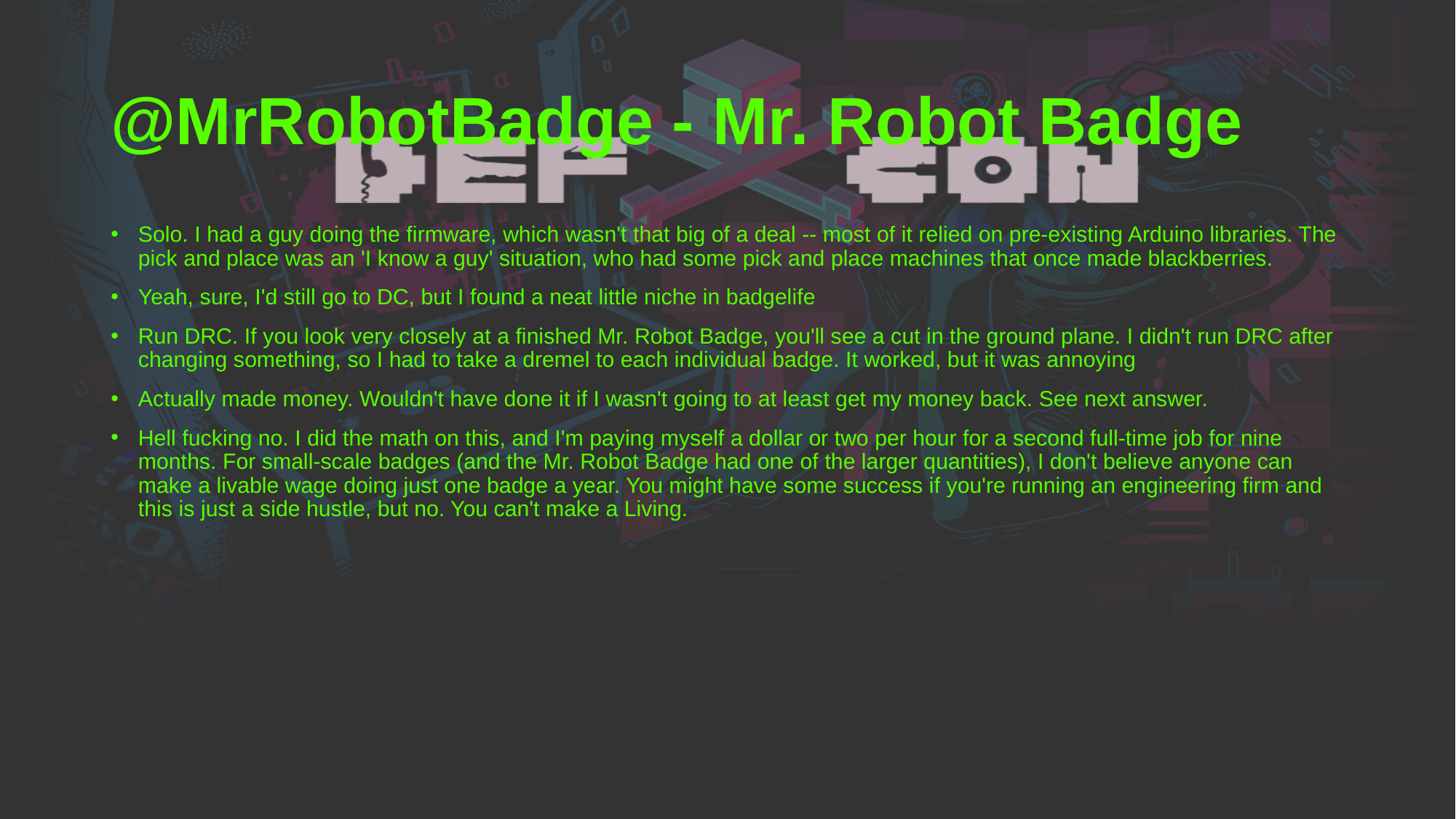

# @MrRobotBadge - Mr. Robot Badge
Solo. I had a guy doing the firmware, which wasn't that big of a deal -- most of it relied on pre-existing Arduino libraries. The pick and place was an 'I know a guy' situation, who had some pick and place machines that once made blackberries.
Yeah, sure, I'd still go to DC, but I found a neat little niche in badgelife
Run DRC. If you look very closely at a finished Mr. Robot Badge, you'll see a cut in the ground plane. I didn't run DRC after changing something, so I had to take a dremel to each individual badge. It worked, but it was annoying
Actually made money. Wouldn't have done it if I wasn't going to at least get my money back. See next answer.
Hell fucking no. I did the math on this, and I'm paying myself a dollar or two per hour for a second full-time job for nine months. For small-scale badges (and the Mr. Robot Badge had one of the larger quantities), I don't believe anyone can make a livable wage doing just one badge a year. You might have some success if you're running an engineering firm and this is just a side hustle, but no. You can't make a Living.